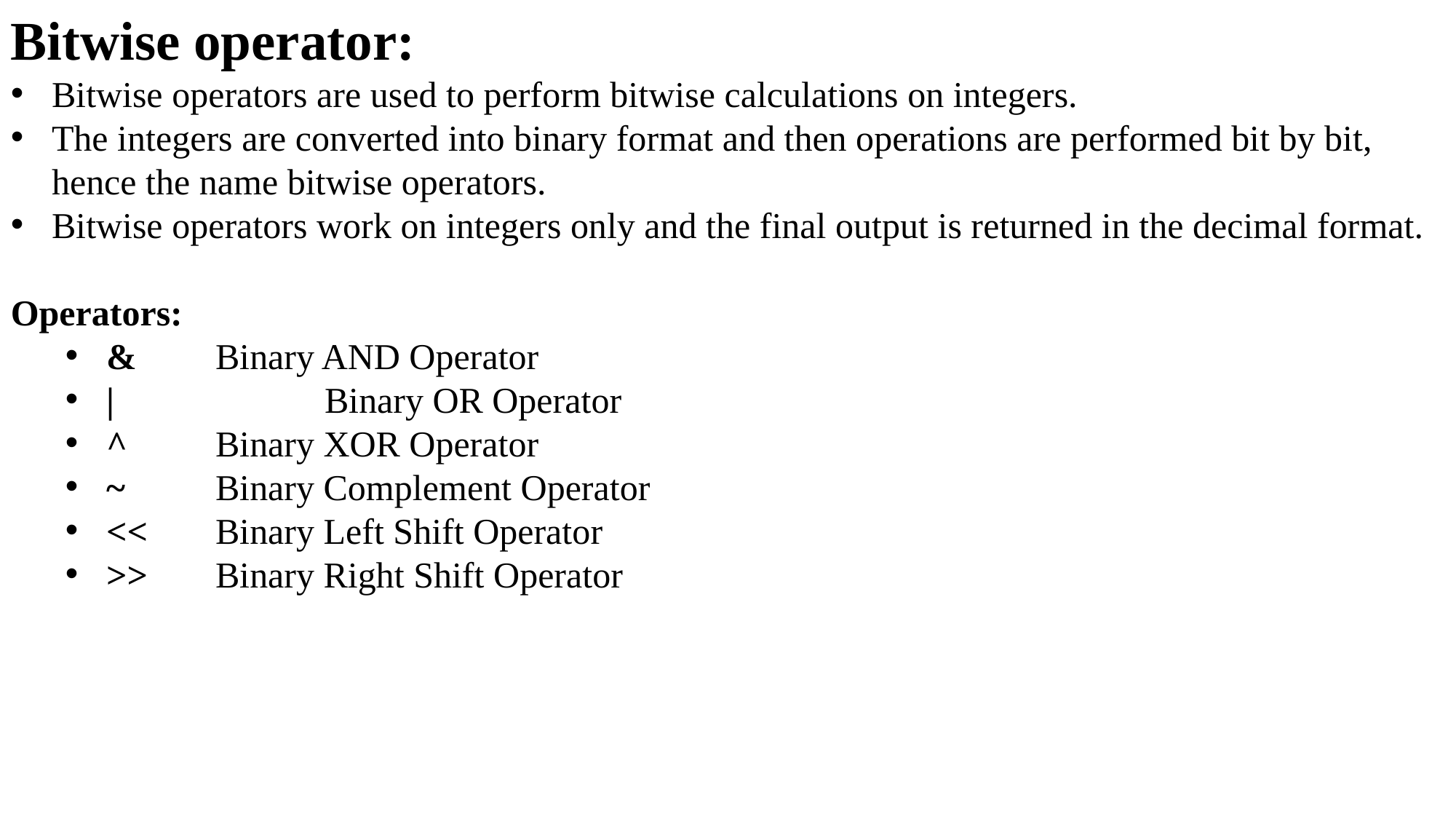

Bitwise operator:
Bitwise operators are used to perform bitwise calculations on integers.
The integers are converted into binary format and then operations are performed bit by bit, hence the name bitwise operators.
Bitwise operators work on integers only and the final output is returned in the decimal format.

Operators:
&	Binary AND Operator
|		Binary OR Operator
^	Binary XOR Operator
~	Binary Complement Operator
<<	Binary Left Shift Operator
>>	Binary Right Shift Operator